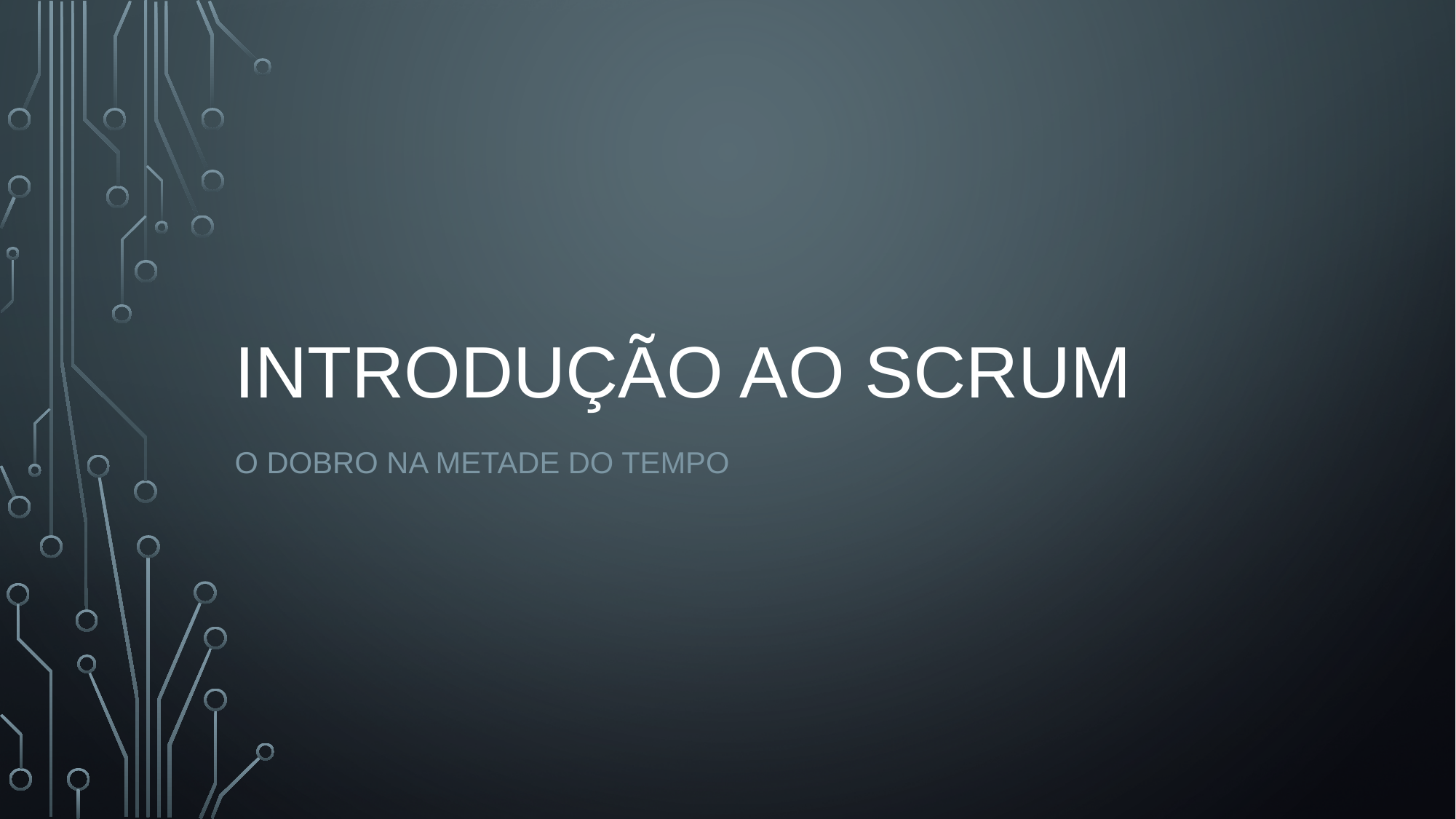

# Introdução ao Scrum
O dobro na metade do tempo